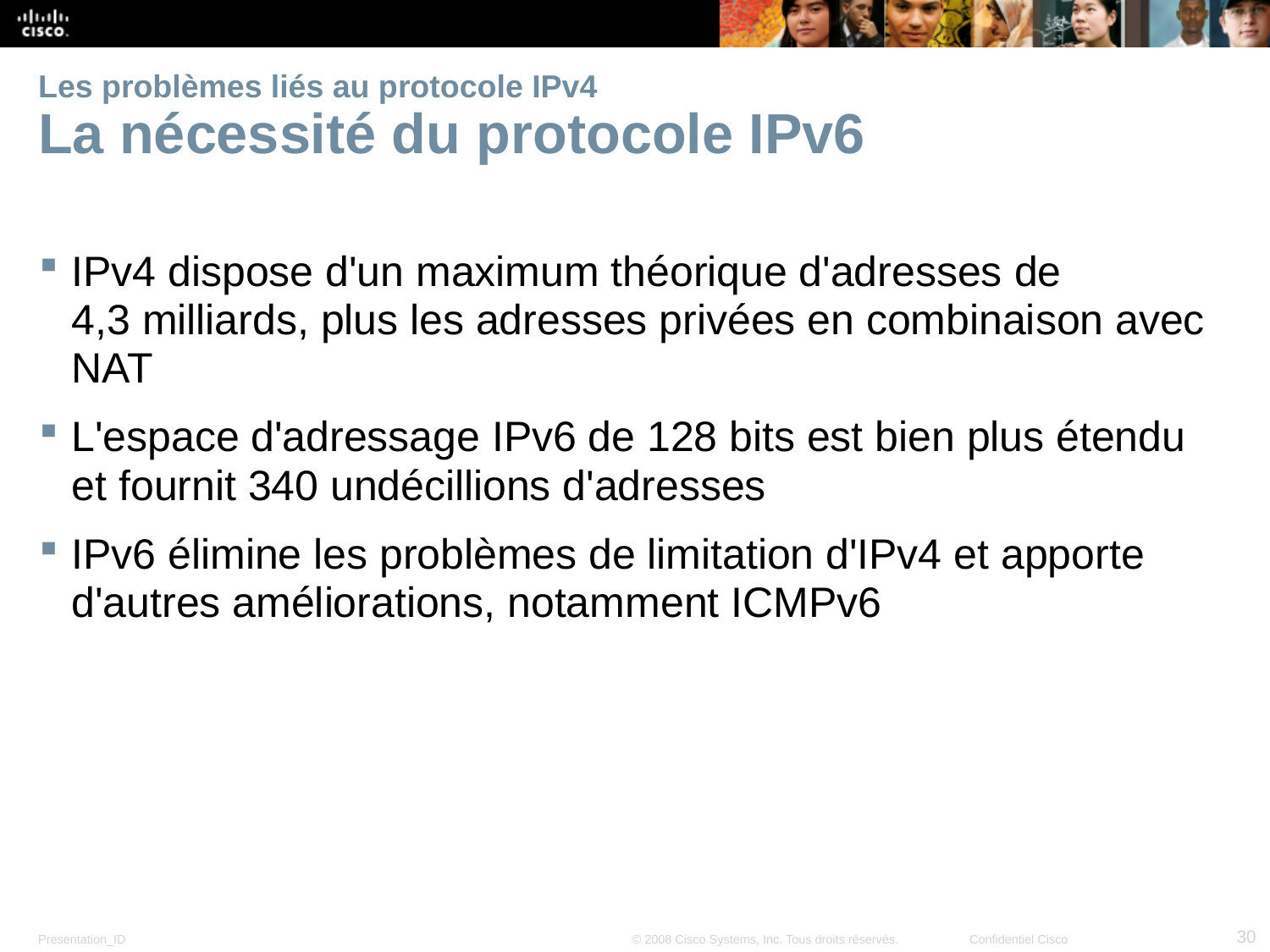

# Les problèmes liés au protocole IPv4 La nécessité du protocole IPv6
IPv4 dispose d'un maximum théorique d'adresses de 4,3 milliards, plus les adresses privées en combinaison avec NAT
L'espace d'adressage IPv6 de 128 bits est bien plus étendu et fournit 340 undécillions d'adresses
IPv6 élimine les problèmes de limitation d'IPv4 et apporte d'autres améliorations, notamment ICMPv6